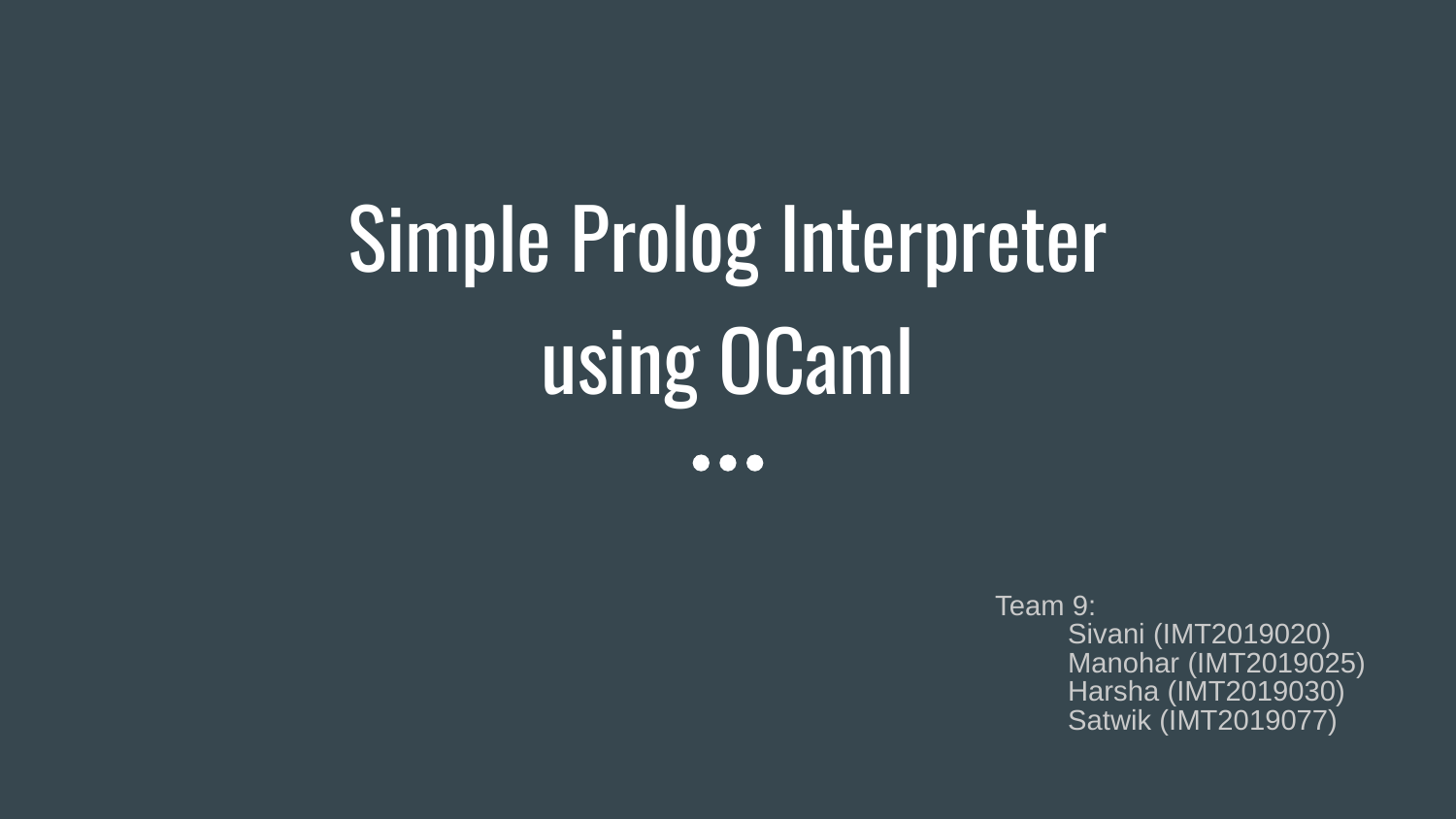

# Simple Prolog Interpreter
using OCaml
Team 9:
Sivani (IMT2019020)
Manohar (IMT2019025)
Harsha (IMT2019030)
Satwik (IMT2019077)